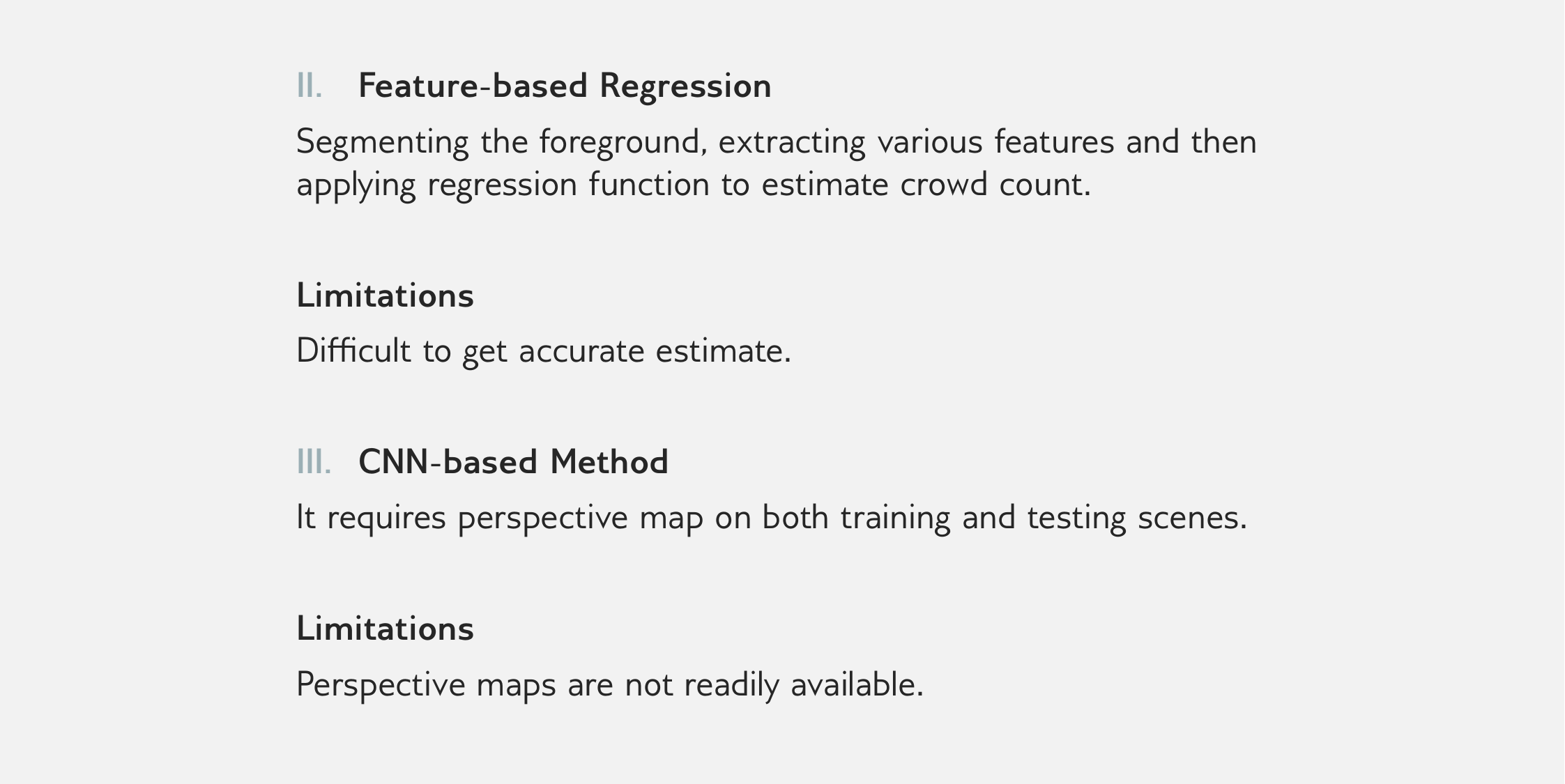

Feature-based Regression
Segmenting the foreground, extracting various features and then applying regression function to estimate crowd count.

Limitations
Difficult to get accurate estimate.

CNN-based Method
It requires perspective map on both training and testing scenes.

Limitations
Perspective maps are not readily available.